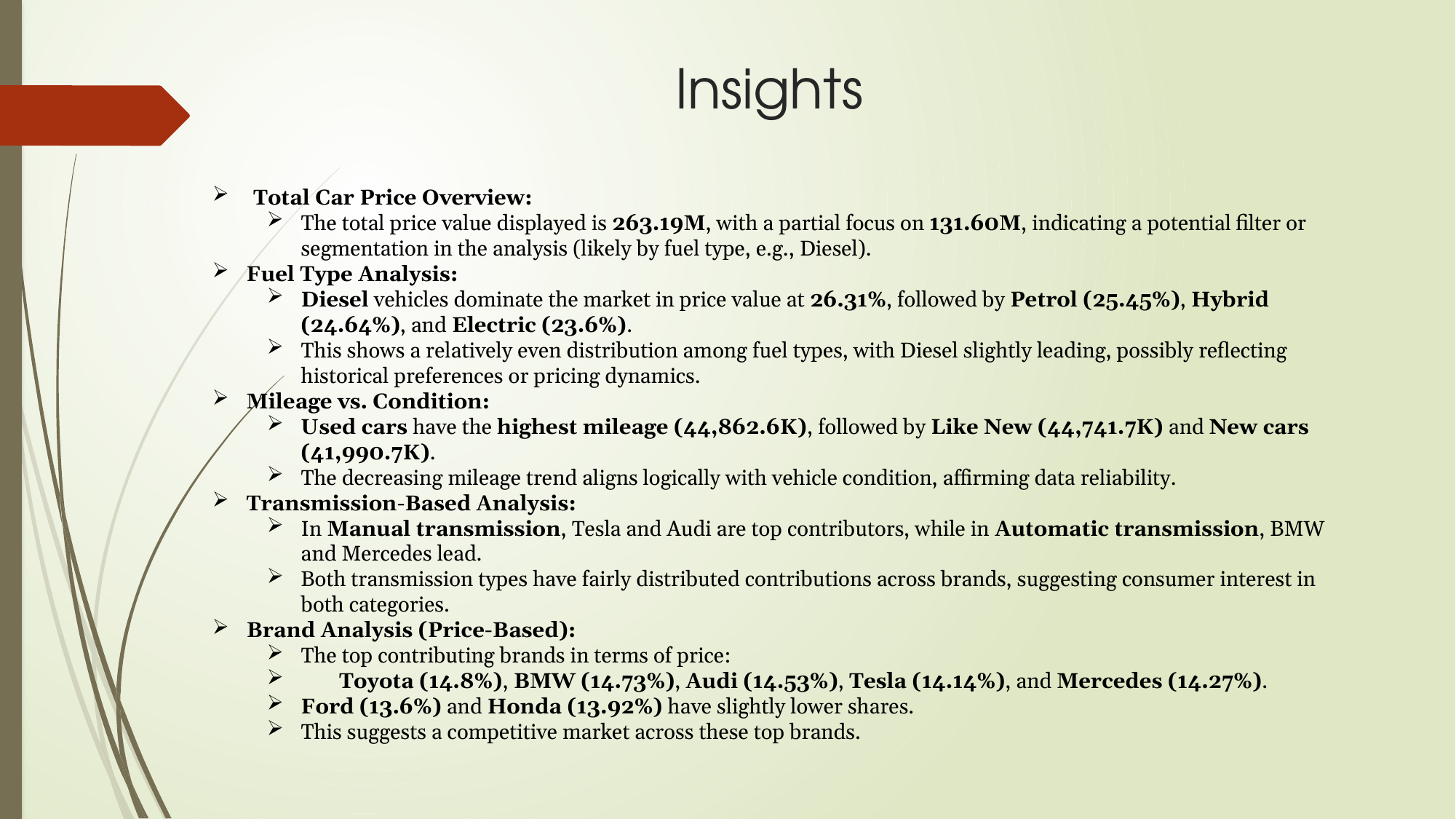

# Insights
Total Car Price Overview:
The total price value displayed is 263.19M, with a partial focus on 131.60M, indicating a potential filter or segmentation in the analysis (likely by fuel type, e.g., Diesel).
Fuel Type Analysis:
Diesel vehicles dominate the market in price value at 26.31%, followed by Petrol (25.45%), Hybrid (24.64%), and Electric (23.6%).
This shows a relatively even distribution among fuel types, with Diesel slightly leading, possibly reflecting historical preferences or pricing dynamics.
Mileage vs. Condition:
Used cars have the highest mileage (44,862.6K), followed by Like New (44,741.7K) and New cars (41,990.7K).
The decreasing mileage trend aligns logically with vehicle condition, affirming data reliability.
Transmission-Based Analysis:
In Manual transmission, Tesla and Audi are top contributors, while in Automatic transmission, BMW and Mercedes lead.
Both transmission types have fairly distributed contributions across brands, suggesting consumer interest in both categories.
Brand Analysis (Price-Based):
The top contributing brands in terms of price:
       Toyota (14.8%), BMW (14.73%), Audi (14.53%), Tesla (14.14%), and Mercedes (14.27%).
Ford (13.6%) and Honda (13.92%) have slightly lower shares.
This suggests a competitive market across these top brands.